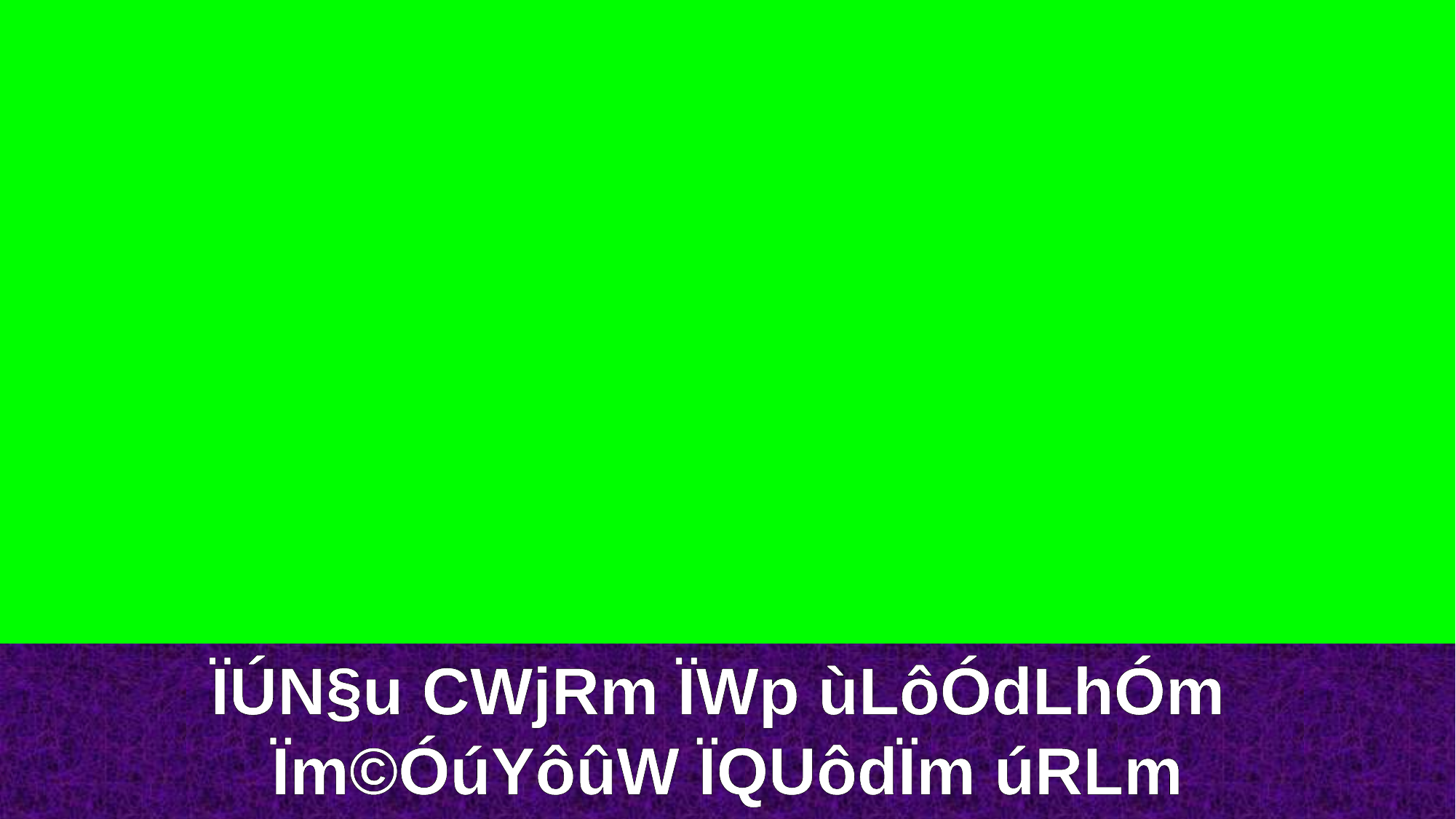

ÏÚN§u CWjRm ÏWp ùLôÓdLhÓm
Ïm©ÓúYôûW ÏQUôdÏm úRLm